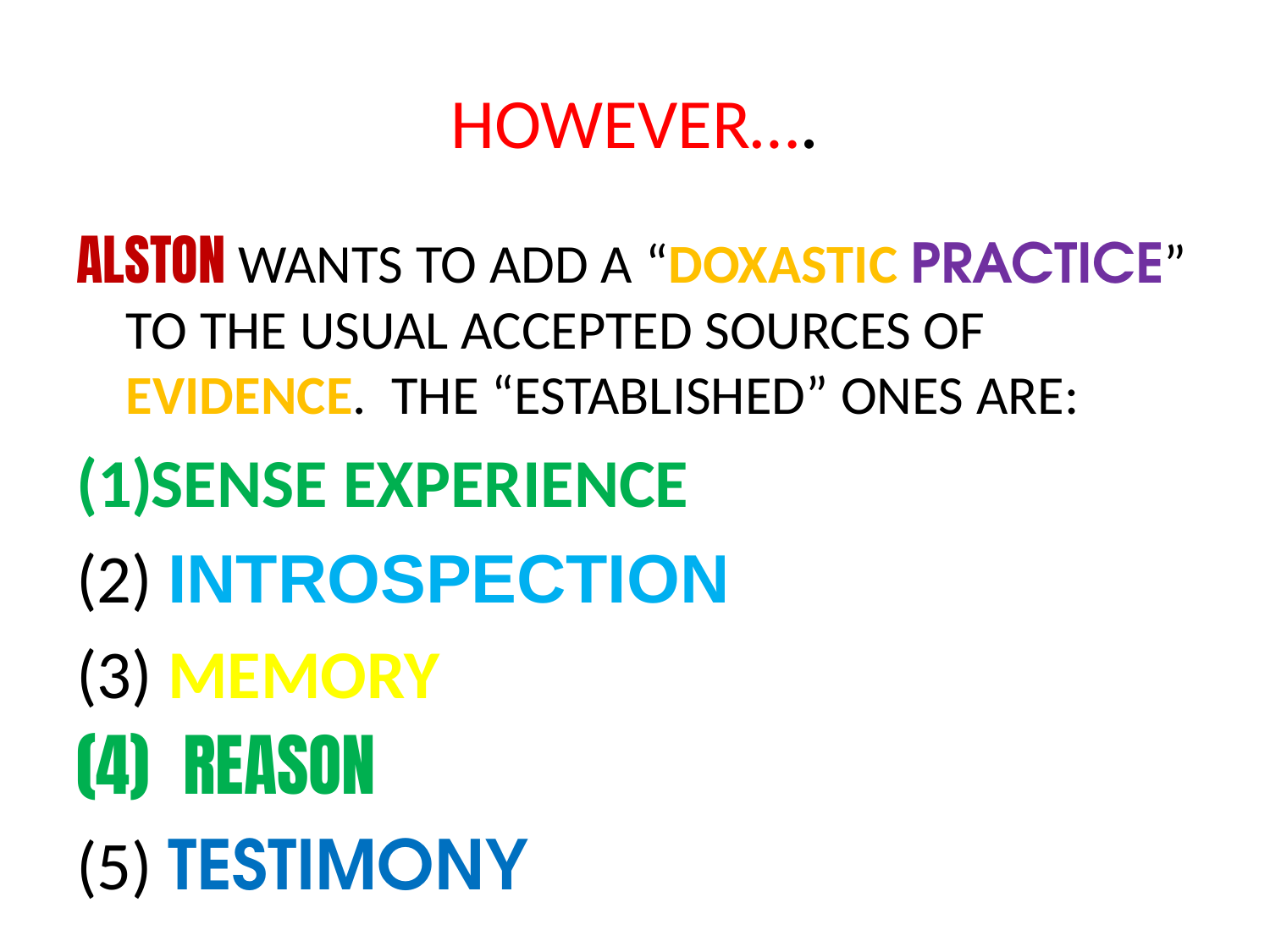

# HOWEVER….
ALSTON WANTS TO ADD A “DOXASTIC PRACTICE” TO THE USUAL ACCEPTED SOURCES OF EVIDENCE.  THE “ESTABLISHED” ONES ARE:
SENSE EXPERIENCE
(2) INTROSPECTION
(3) MEMORY
  REASON
(5) TESTIMONY